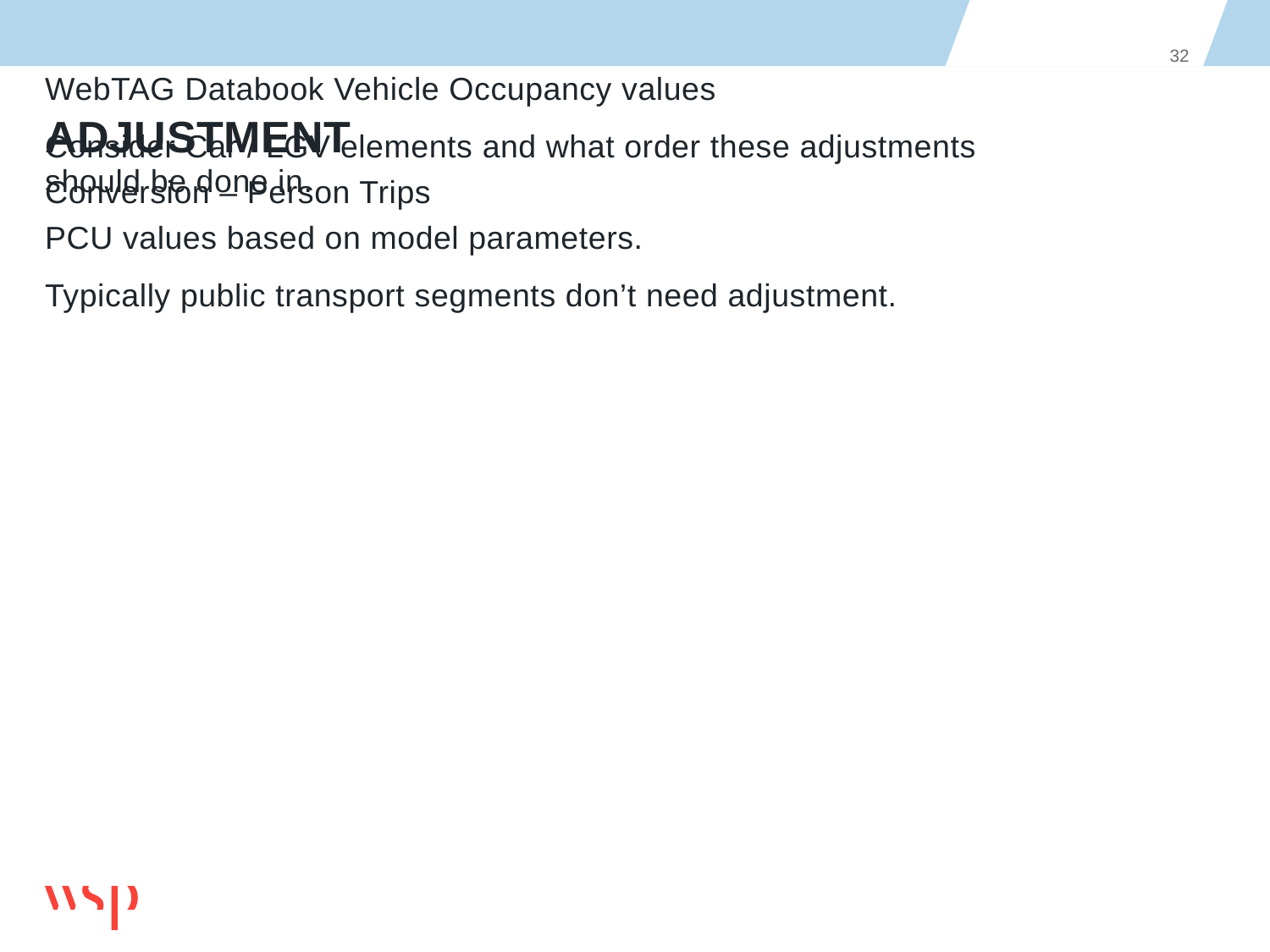

32
# Adjustment
Conversion – Person Trips
WebTAG Databook Vehicle Occupancy values
Consider Car / LGV elements and what order these adjustments should be done in.
PCU values based on model parameters.
Typically public transport segments don’t need adjustment.